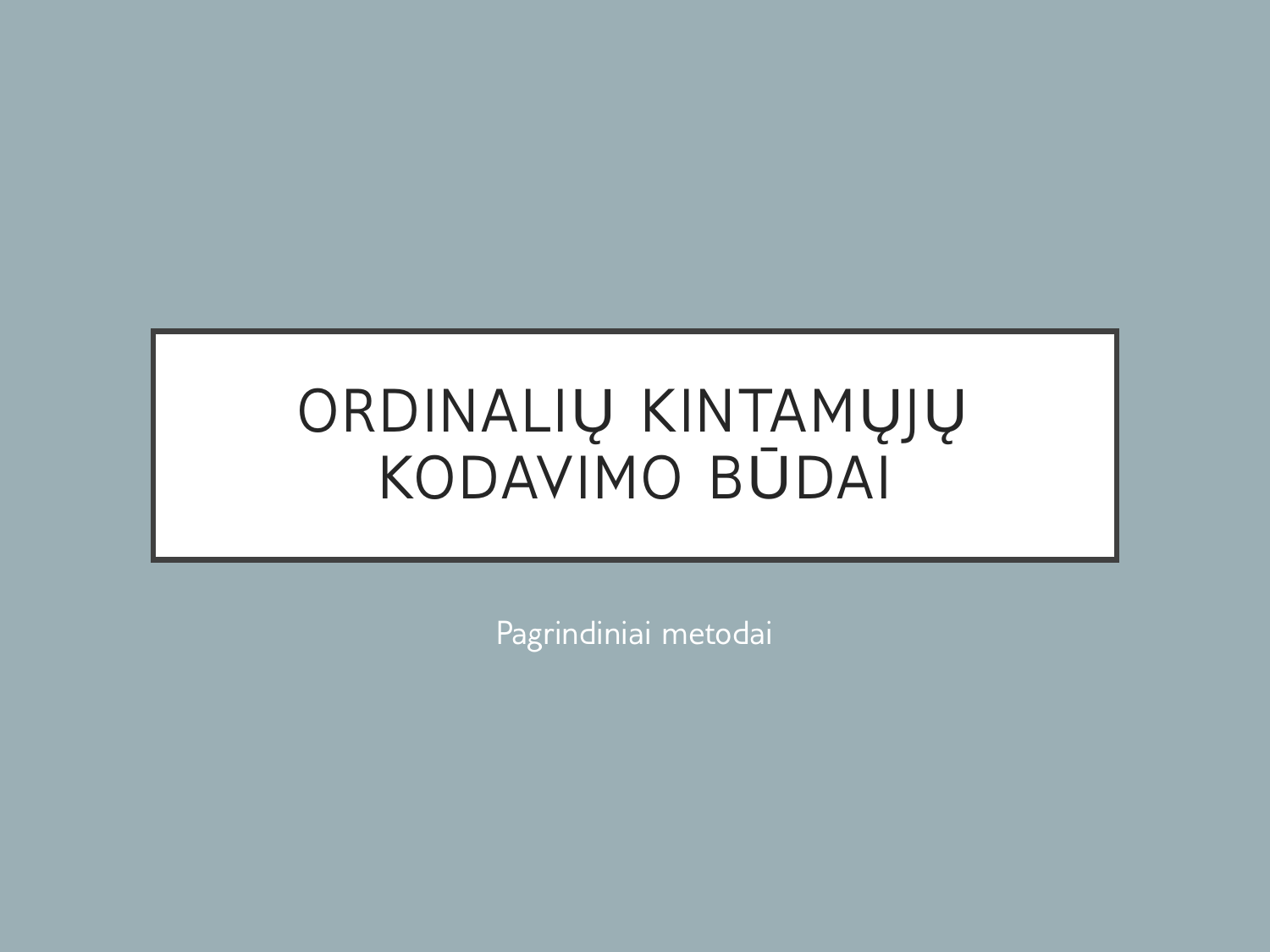

# Ordinalių kintamųjų kodavimo būdai
Pagrindiniai metodai